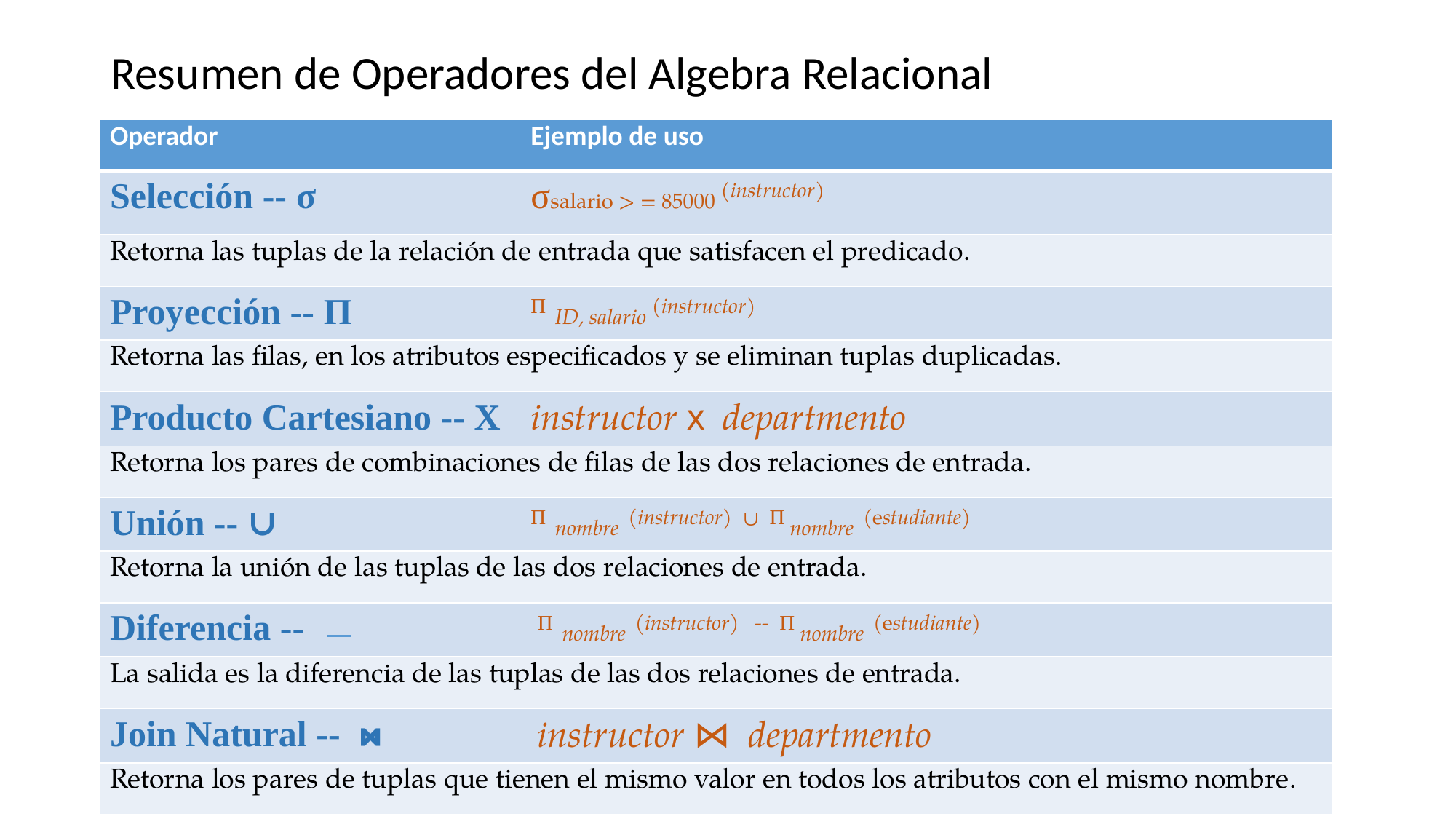

# Resumen de Operadores del Algebra Relacional
| Operador | Ejemplo de uso |
| --- | --- |
| Selección -- σ | σsalario > = 85000 (instructor) |
| Retorna las tuplas de la relación de entrada que satisfacen el predicado. |  |
| Proyección -- Π | Π ID, salario (instructor) |
| Retorna las filas, en los atributos especificados y se eliminan tuplas duplicadas. | . |
| Producto Cartesiano -- X | instructor x departmento |
| Retorna los pares de combinaciones de filas de las dos relaciones de entrada. |  |
| Unión -- ∪ | Π nombre (instructor) ∪ Π nombre (estudiante) |
| Retorna la unión de las tuplas de las dos relaciones de entrada. |  |
| Diferencia -- | Π nombre (instructor) -- Π nombre (estudiante) |
| La salida es la diferencia de las tuplas de las dos relaciones de entrada. |  |
| Join Natural -- ⋈ | instructor ⋈ departmento |
| Retorna los pares de tuplas que tienen el mismo valor en todos los atributos con el mismo nombre. |  |